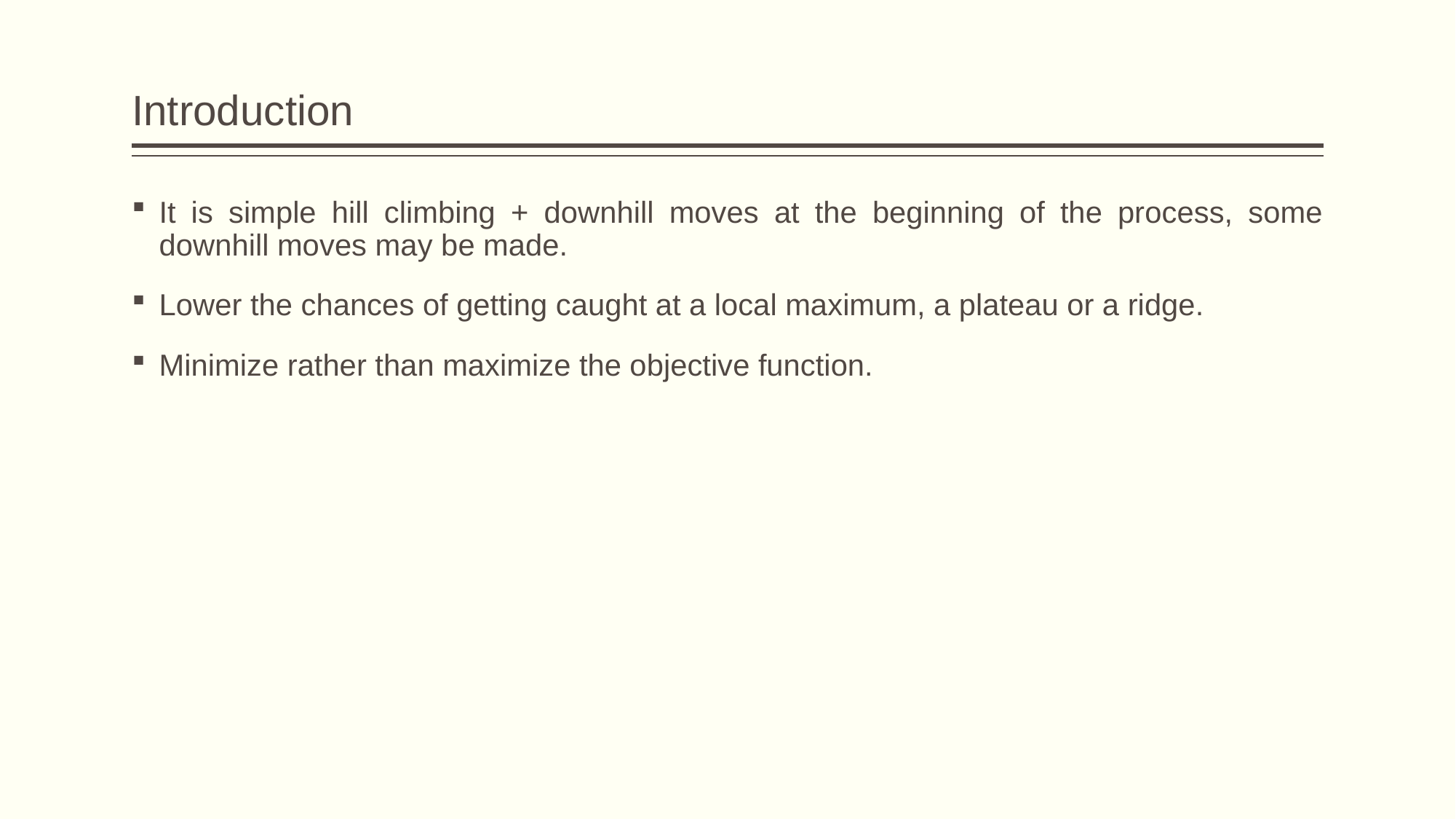

# Introduction
It is simple hill climbing + downhill moves at the beginning of the process, some downhill moves may be made.
Lower the chances of getting caught at a local maximum, a plateau or a ridge.
Minimize rather than maximize the objective function.